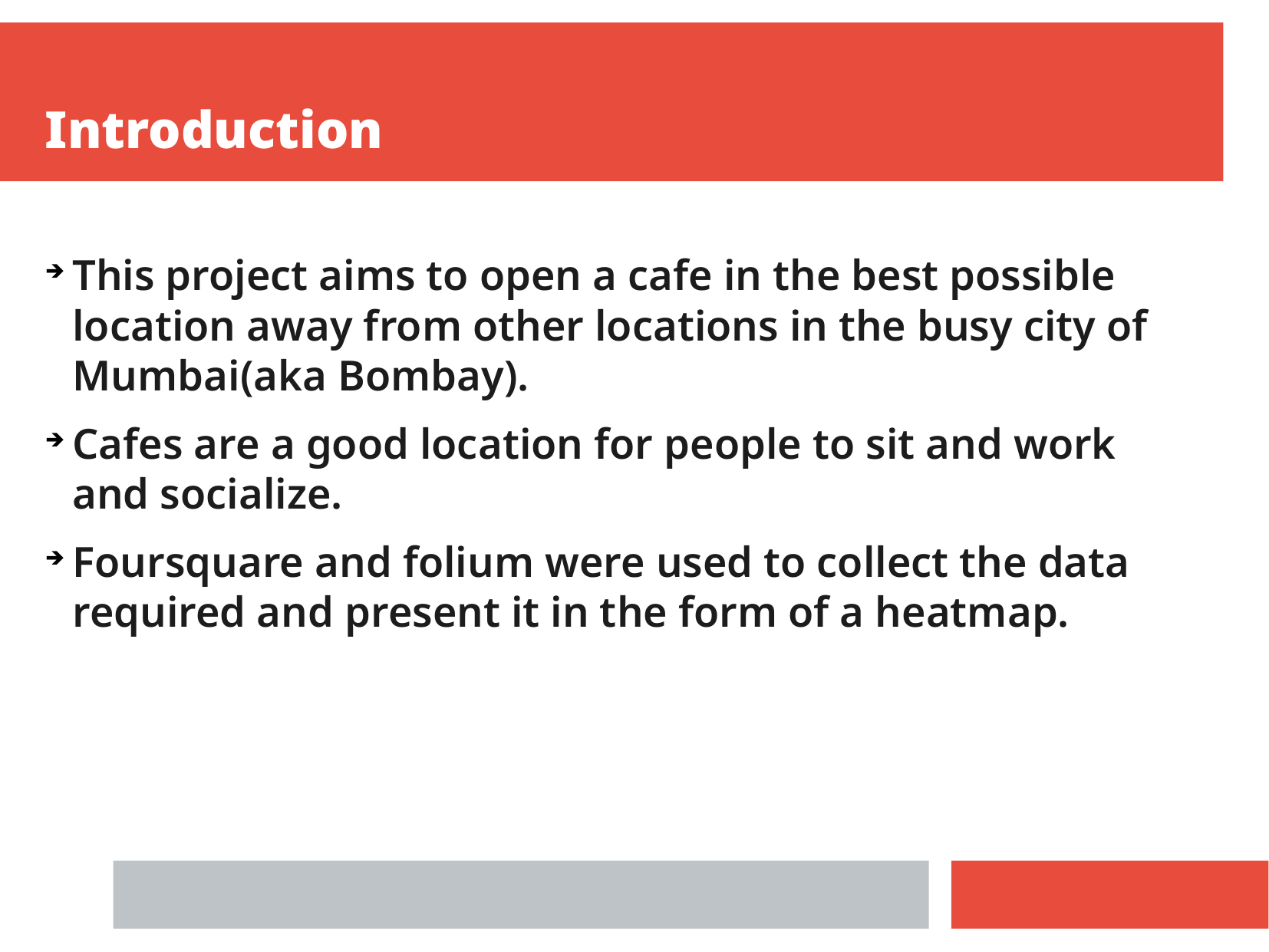

Introduction
This project aims to open a cafe in the best possible location away from other locations in the busy city of Mumbai(aka Bombay).
Cafes are a good location for people to sit and work and socialize.
Foursquare and folium were used to collect the data required and present it in the form of a heatmap.